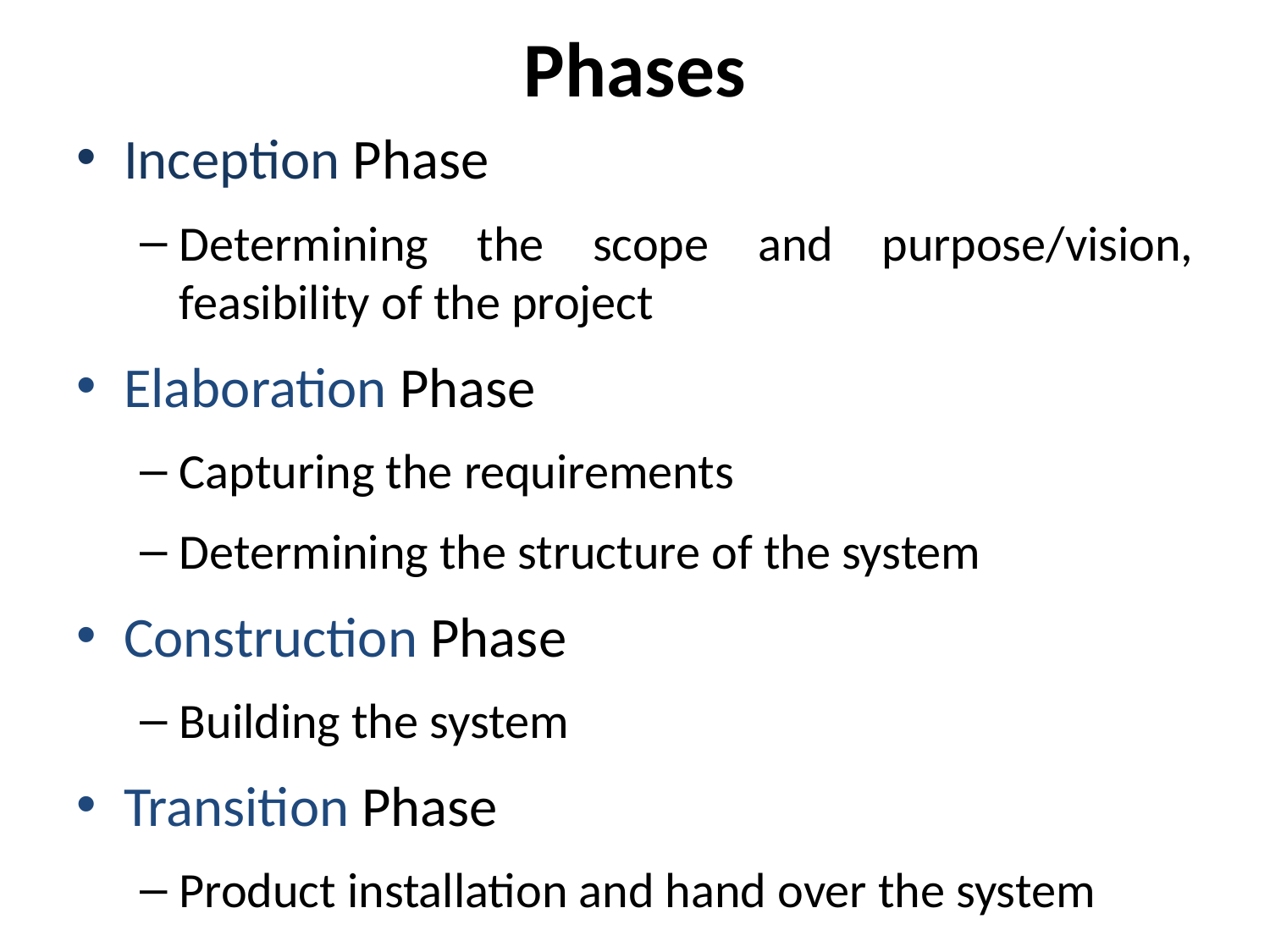

# Phases
Inception Phase
Determining the scope and purpose/vision, feasibility of the project
Elaboration Phase
Capturing the requirements
Determining the structure of the system
Construction Phase
Building the system
Transition Phase
Product installation and hand over the system